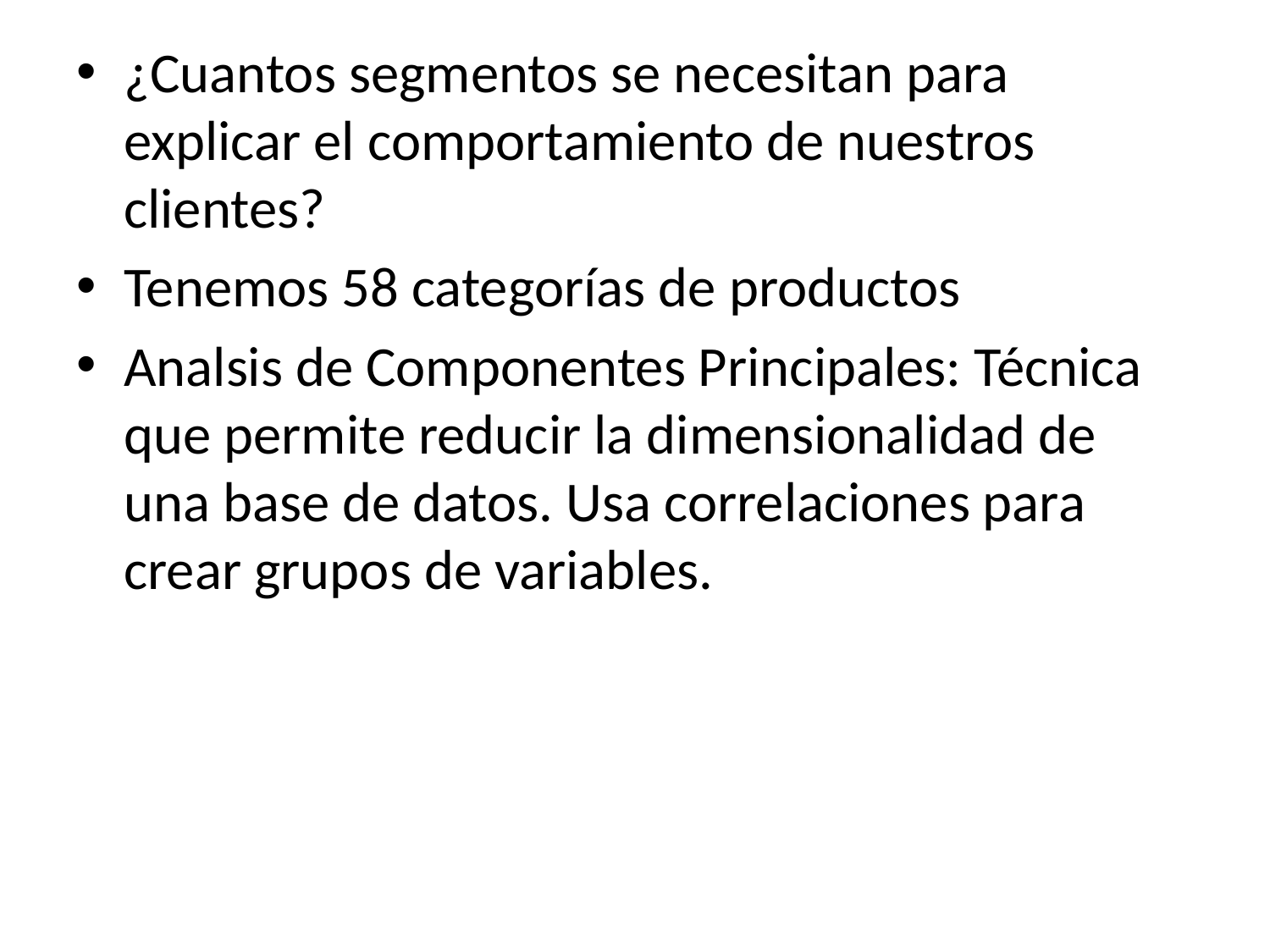

¿Cuantos segmentos se necesitan para explicar el comportamiento de nuestros clientes?
Tenemos 58 categorías de productos
Analsis de Componentes Principales: Técnica que permite reducir la dimensionalidad de una base de datos. Usa correlaciones para crear grupos de variables.